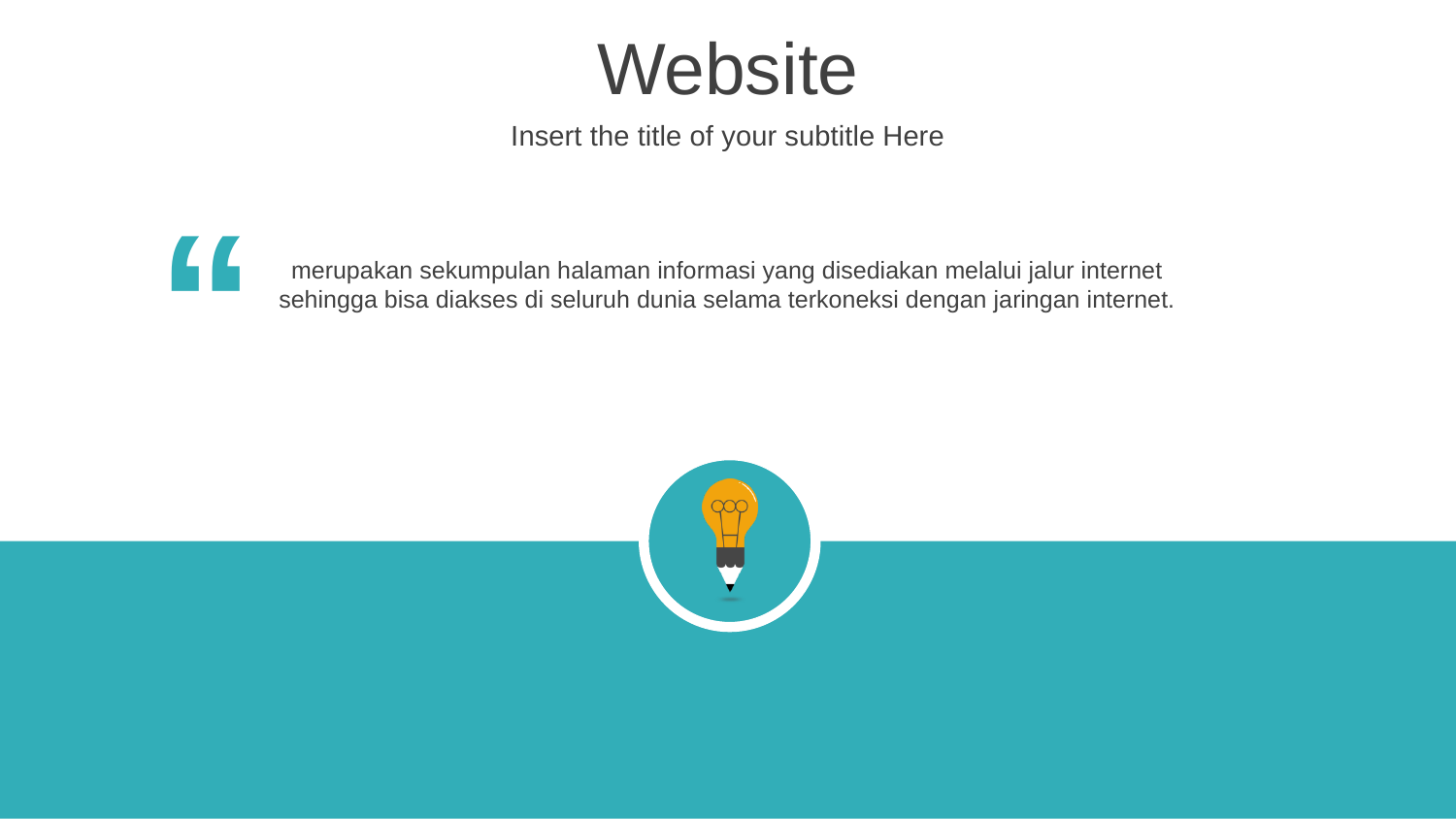

Website
Insert the title of your subtitle Here
“
merupakan sekumpulan halaman informasi yang disediakan melalui jalur internet sehingga bisa diakses di seluruh dunia selama terkoneksi dengan jaringan internet.
“